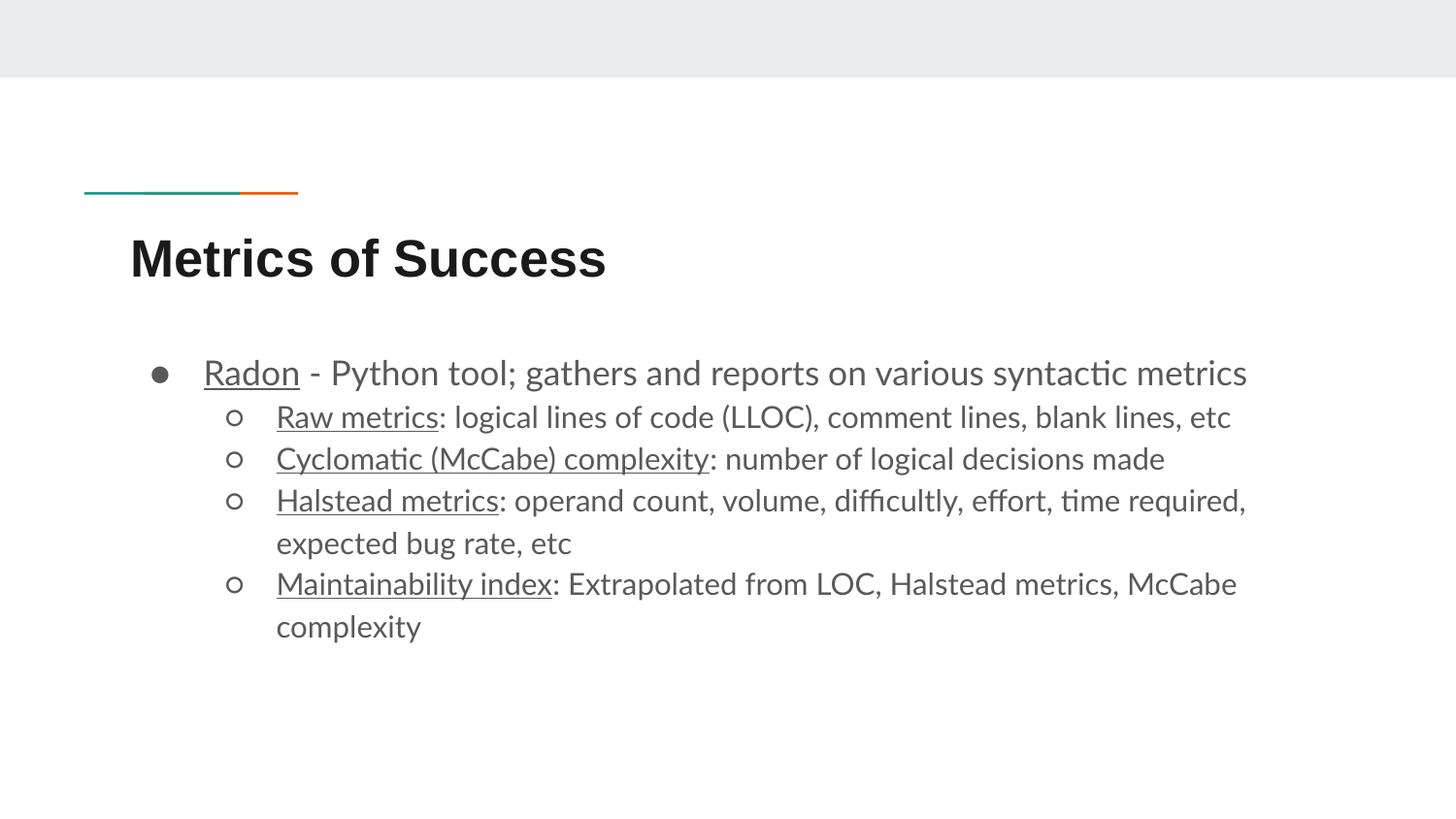

# Metrics of Success
Radon - Python tool; gathers and reports on various syntactic metrics
Raw metrics: logical lines of code (LLOC), comment lines, blank lines, etc
Cyclomatic (McCabe) complexity: number of logical decisions made
Halstead metrics: operand count, volume, difficultly, effort, time required, expected bug rate, etc
Maintainability index: Extrapolated from LOC, Halstead metrics, McCabe complexity